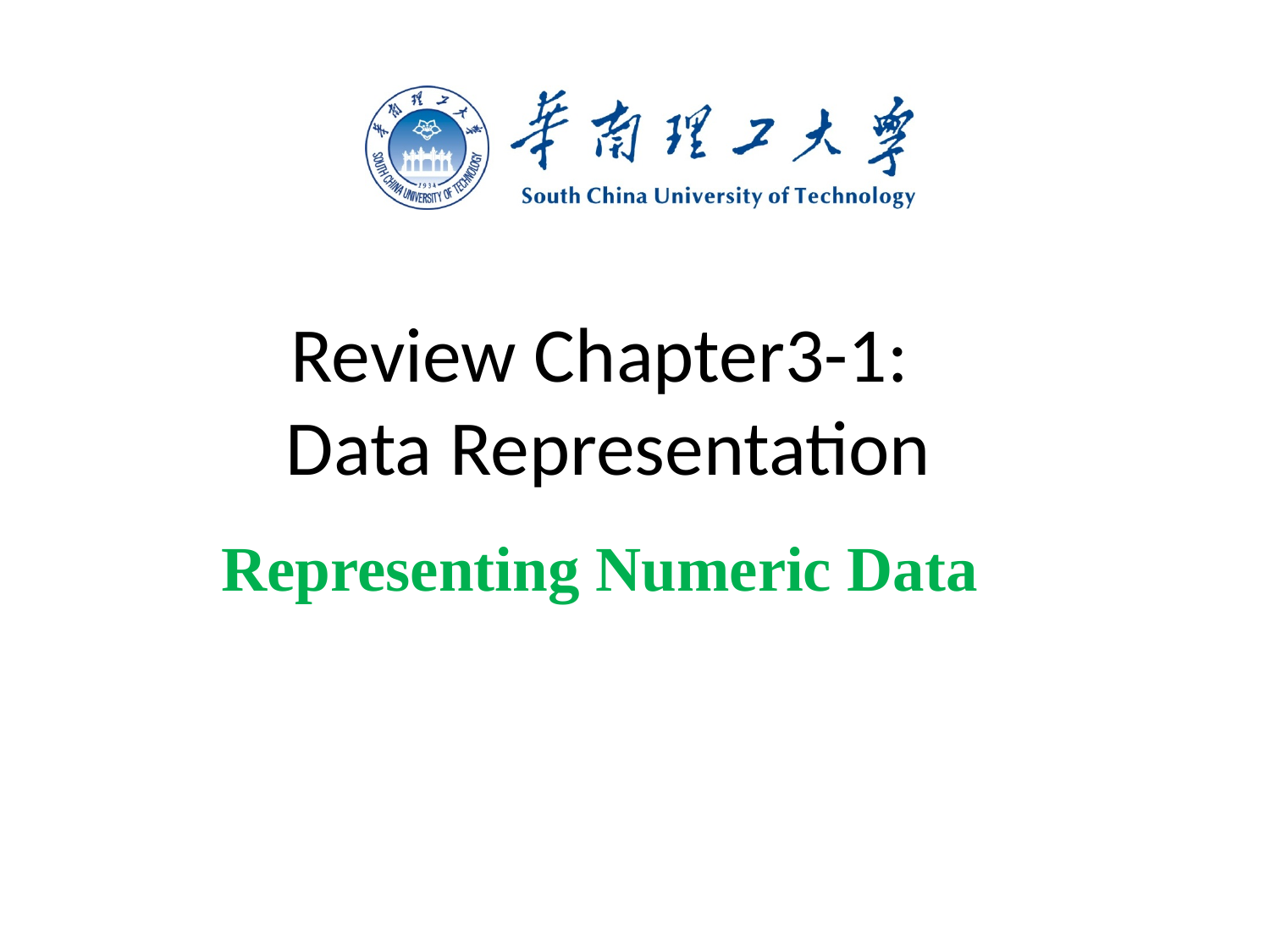

# Review Chapter3-1: Data Representation
Representing Numeric Data